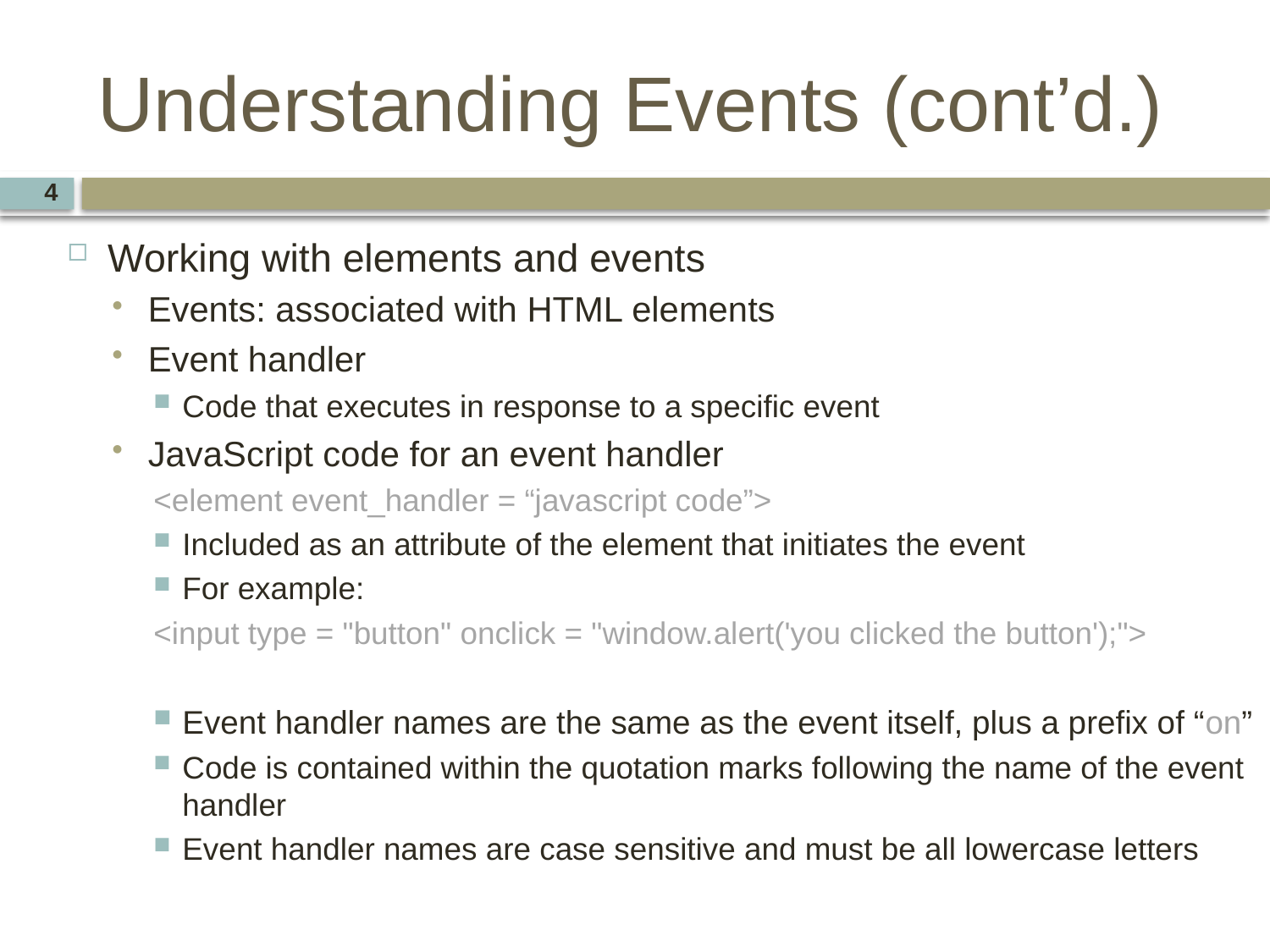

# Understanding Events (cont’d.)
4
Working with elements and events
Events: associated with HTML elements
Event handler
Code that executes in response to a specific event
JavaScript code for an event handler
<element event_handler = “javascript code”>
Included as an attribute of the element that initiates the event
For example:
	<input type = "button" onclick = "window.alert('you clicked the button');">

Event handler names are the same as the event itself, plus a prefix of “on”
Code is contained within the quotation marks following the name of the event handler
Event handler names are case sensitive and must be all lowercase letters